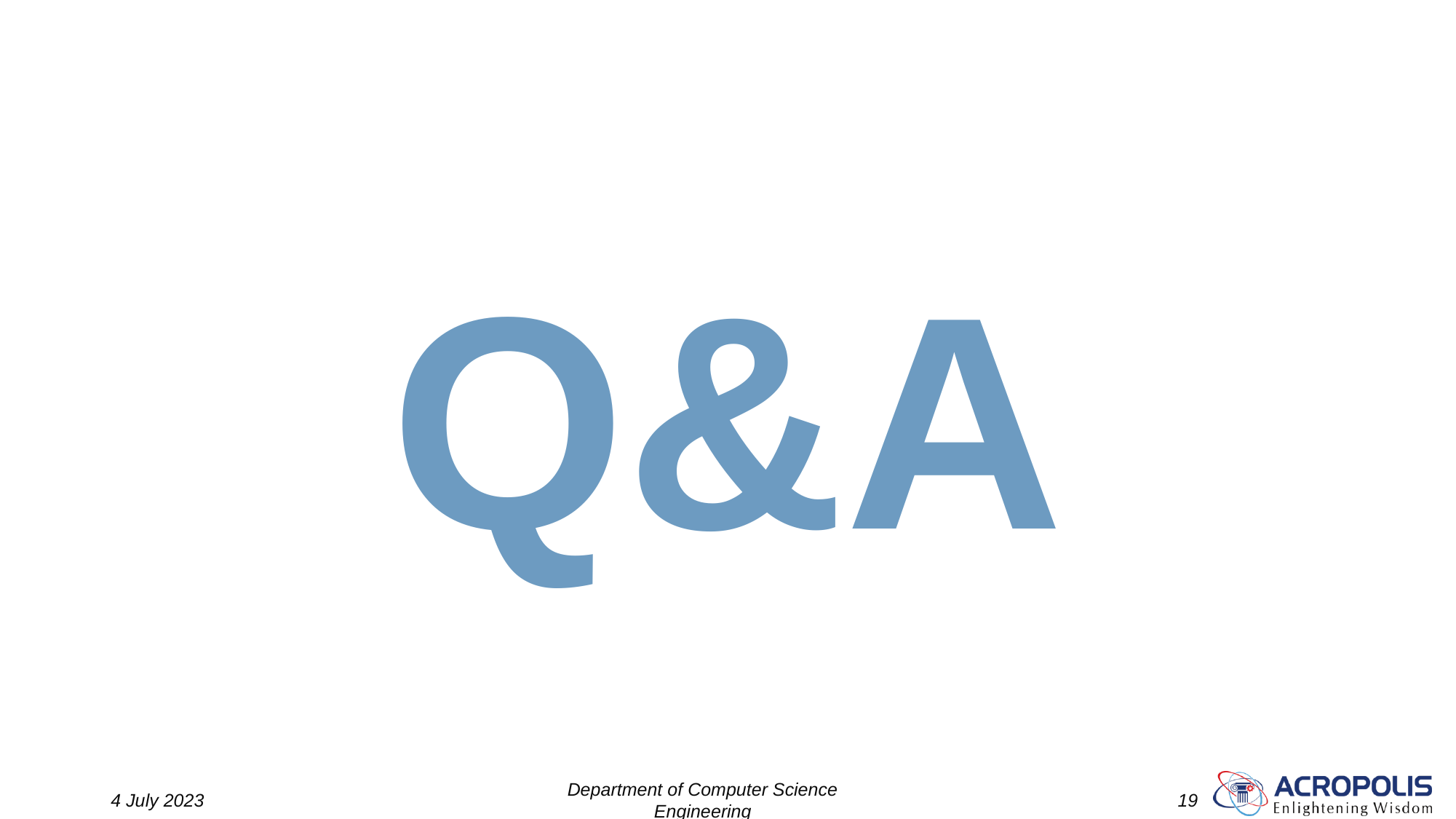

Q&A
4 July 2023
Department of Computer Science Engineering
19